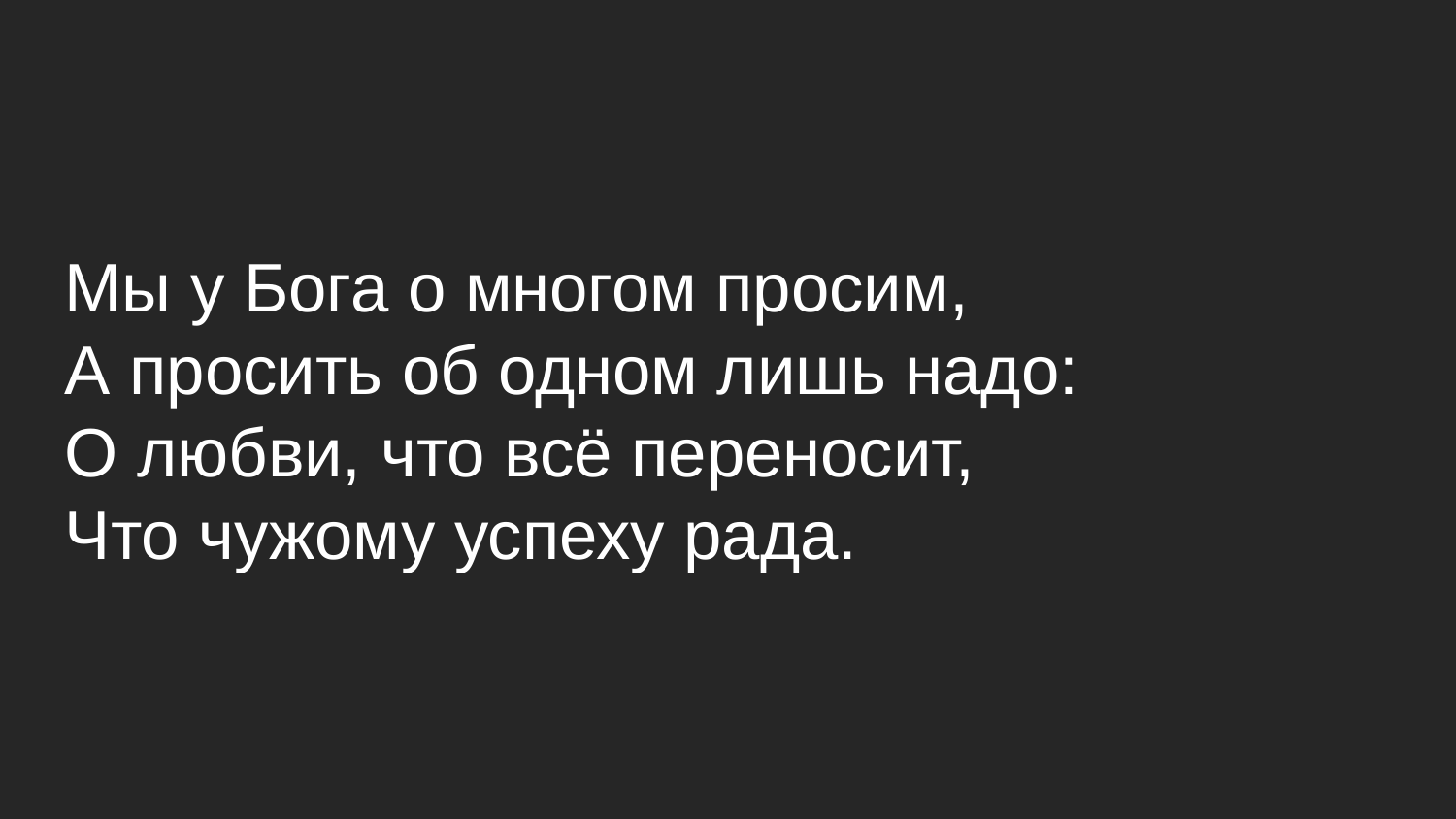

Мы у Бога о многом просим,
А просить об одном лишь надо:
О любви, что всё переносит,
Что чужому успеху рада.